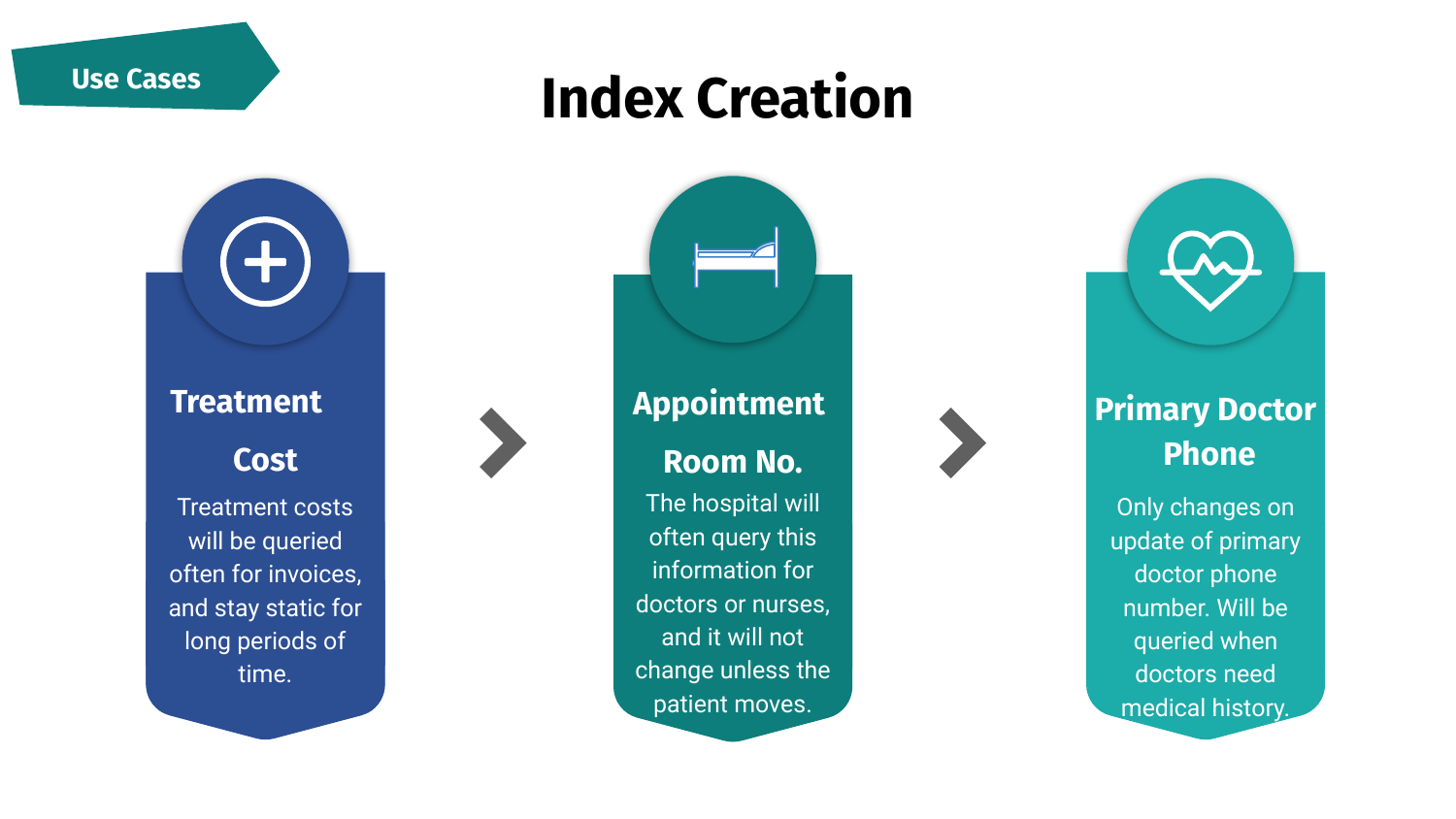

Use Cases
Index Creation

Appointment  Room No.
The hospital will often query this information for doctors or nurses, and it will not change unless the patient moves.

Treatment      Cost
Primary Doctor  Phone

Only changes on update of primary doctor phone number. Will be queried when doctors need medical history.
Treatment costs will be queried often for invoices, and stay static for long periods of time.